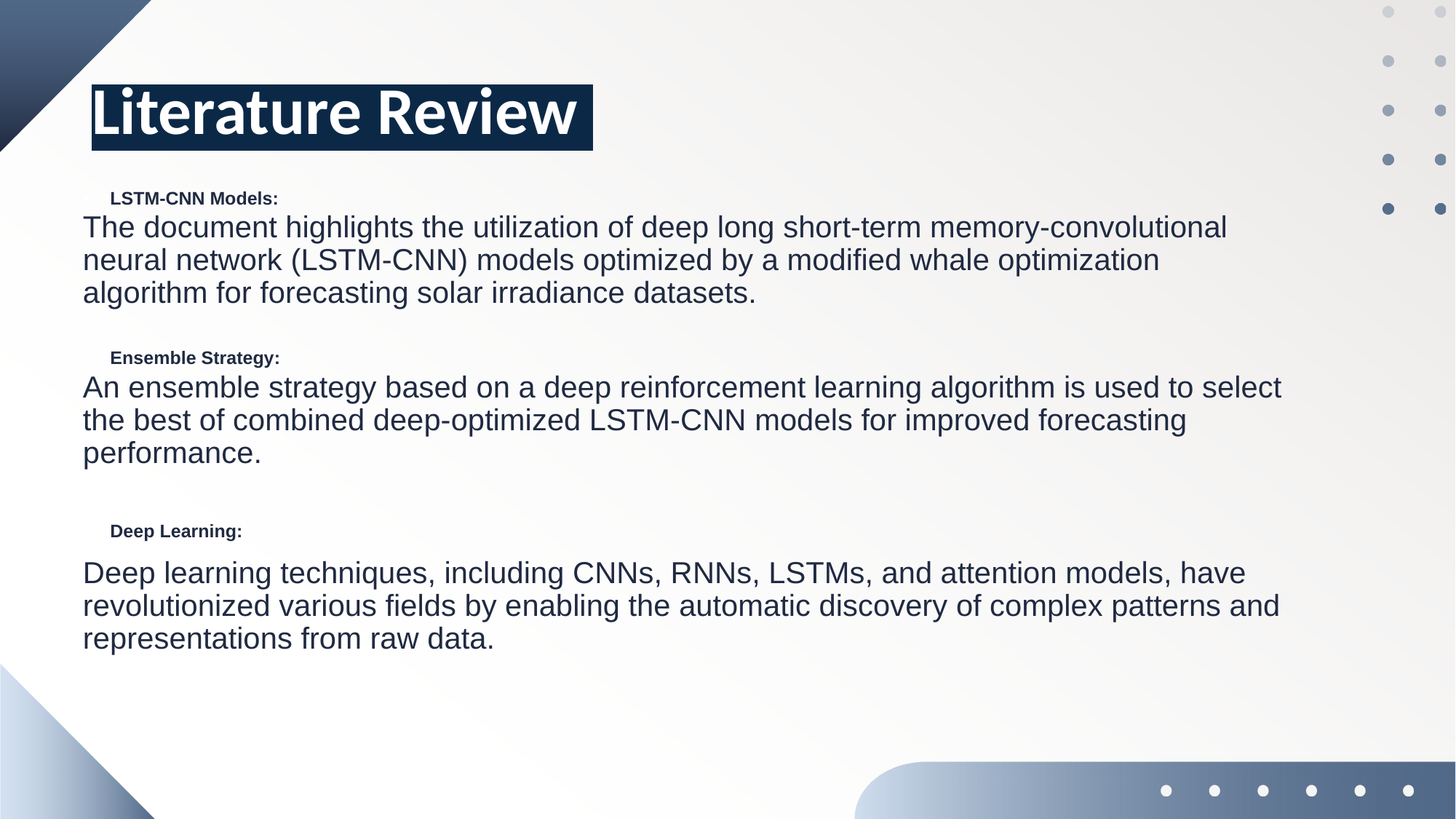

Literature Review
LSTM-CNN Models:
The document highlights the utilization of deep long short-term memory-convolutional neural network (LSTM-CNN) models optimized by a modified whale optimization algorithm for forecasting solar irradiance datasets.

Ensemble Strategy:
An ensemble strategy based on a deep reinforcement learning algorithm is used to select the best of combined deep-optimized LSTM-CNN models for improved forecasting performance.

Deep Learning:
Deep learning techniques, including CNNs, RNNs, LSTMs, and attention models, have revolutionized various fields by enabling the automatic discovery of complex patterns and representations from raw data.